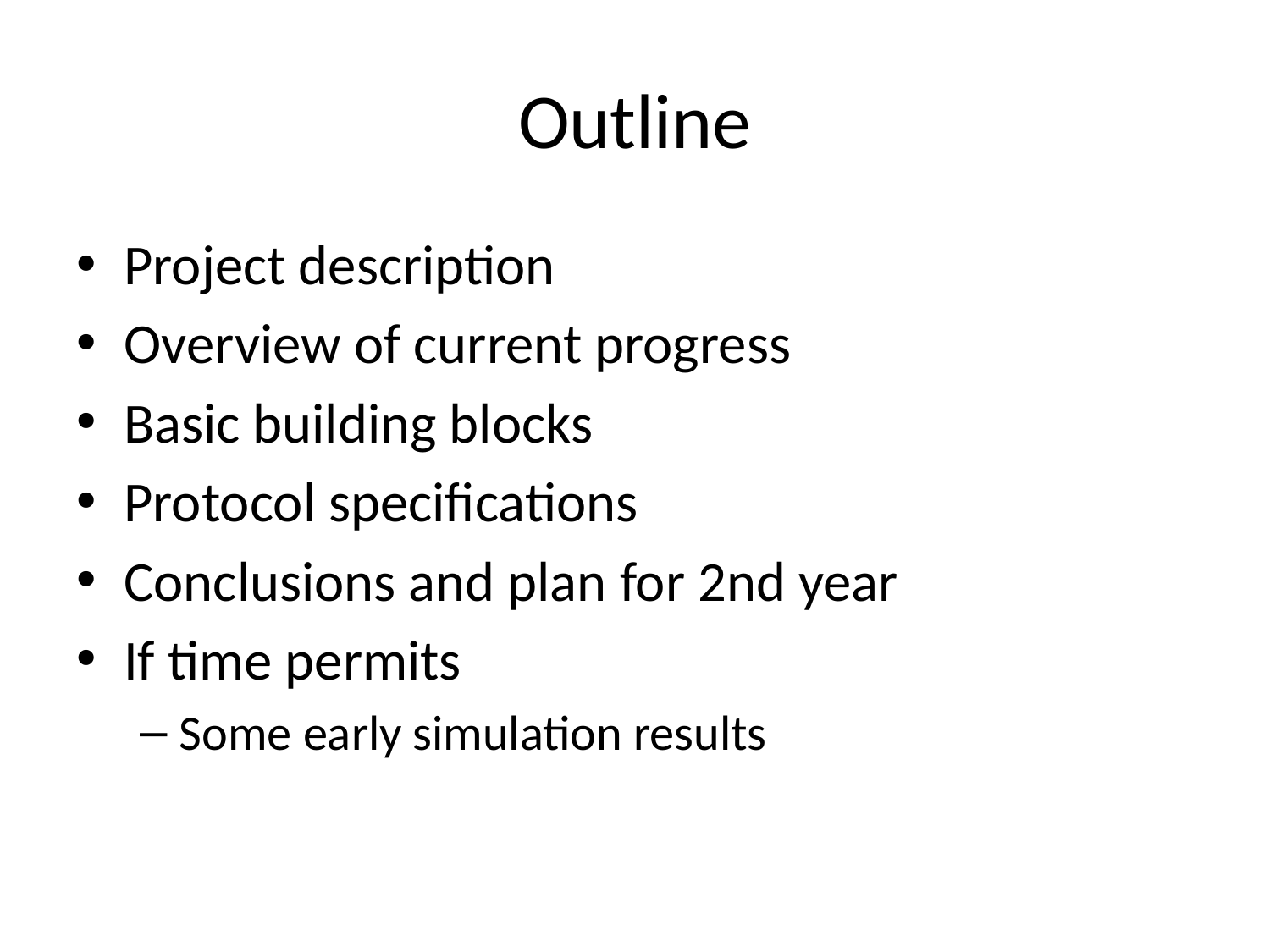

# Outline
Project description
Overview of current progress
Basic building blocks
Protocol specifications
Conclusions and plan for 2nd year
If time permits
Some early simulation results